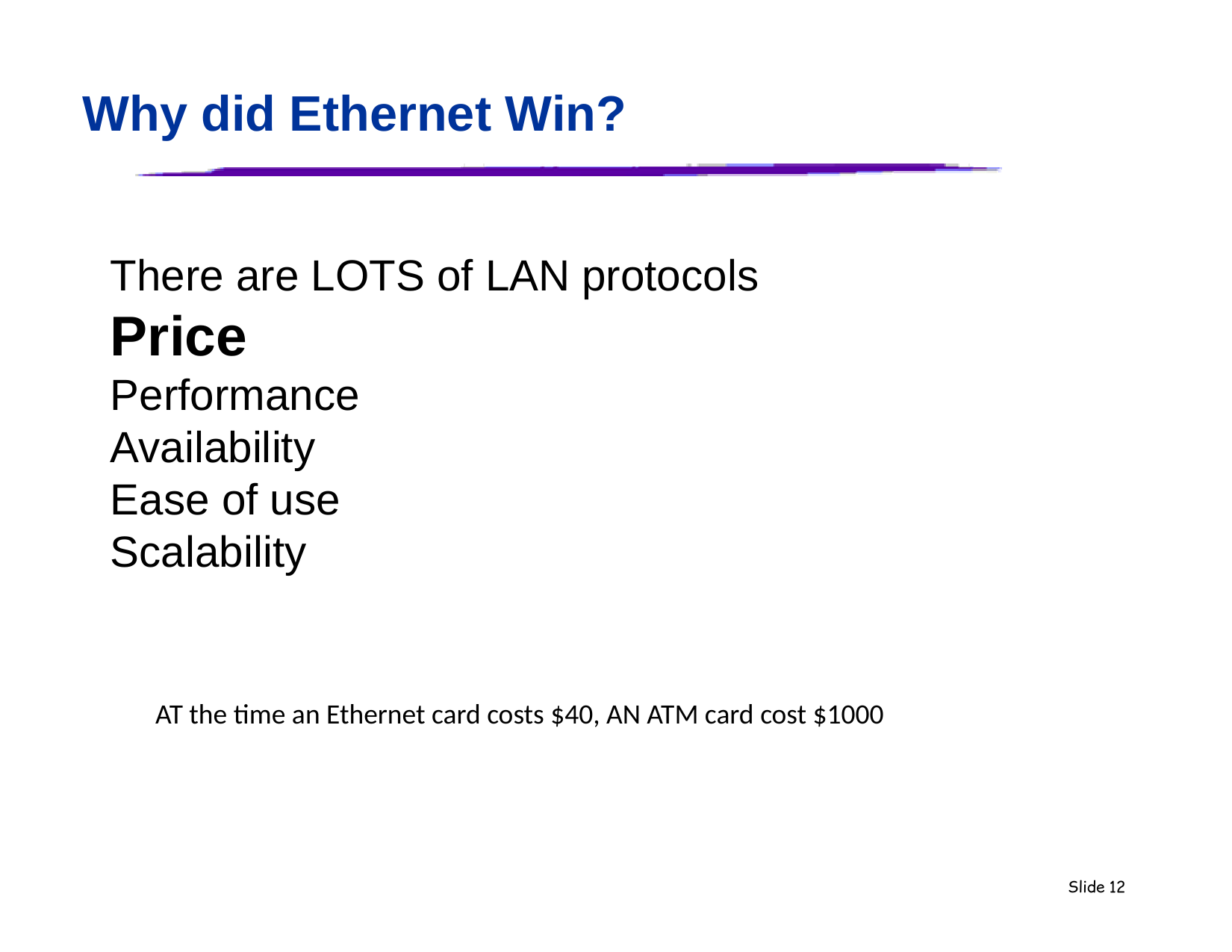

# Why did Ethernet Win?
There are LOTS of LAN protocols
Price
Performance
Availability
Ease of use
Scalability
AT the time an Ethernet card costs $40, AN ATM card cost $1000
Slide 12